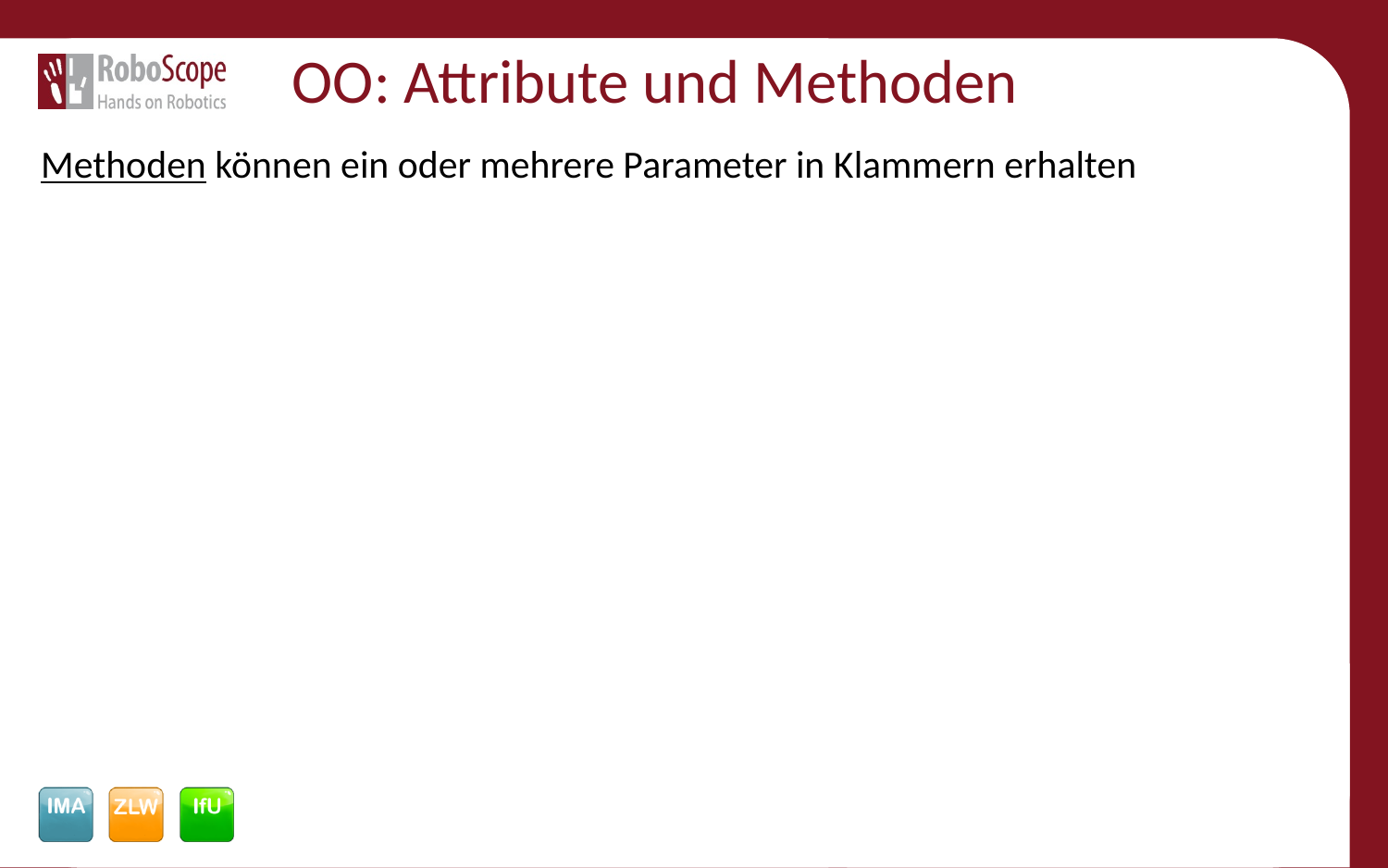

# OO: Attribute und Methoden
Methoden können ein oder mehrere Parameter in Klammern erhalten